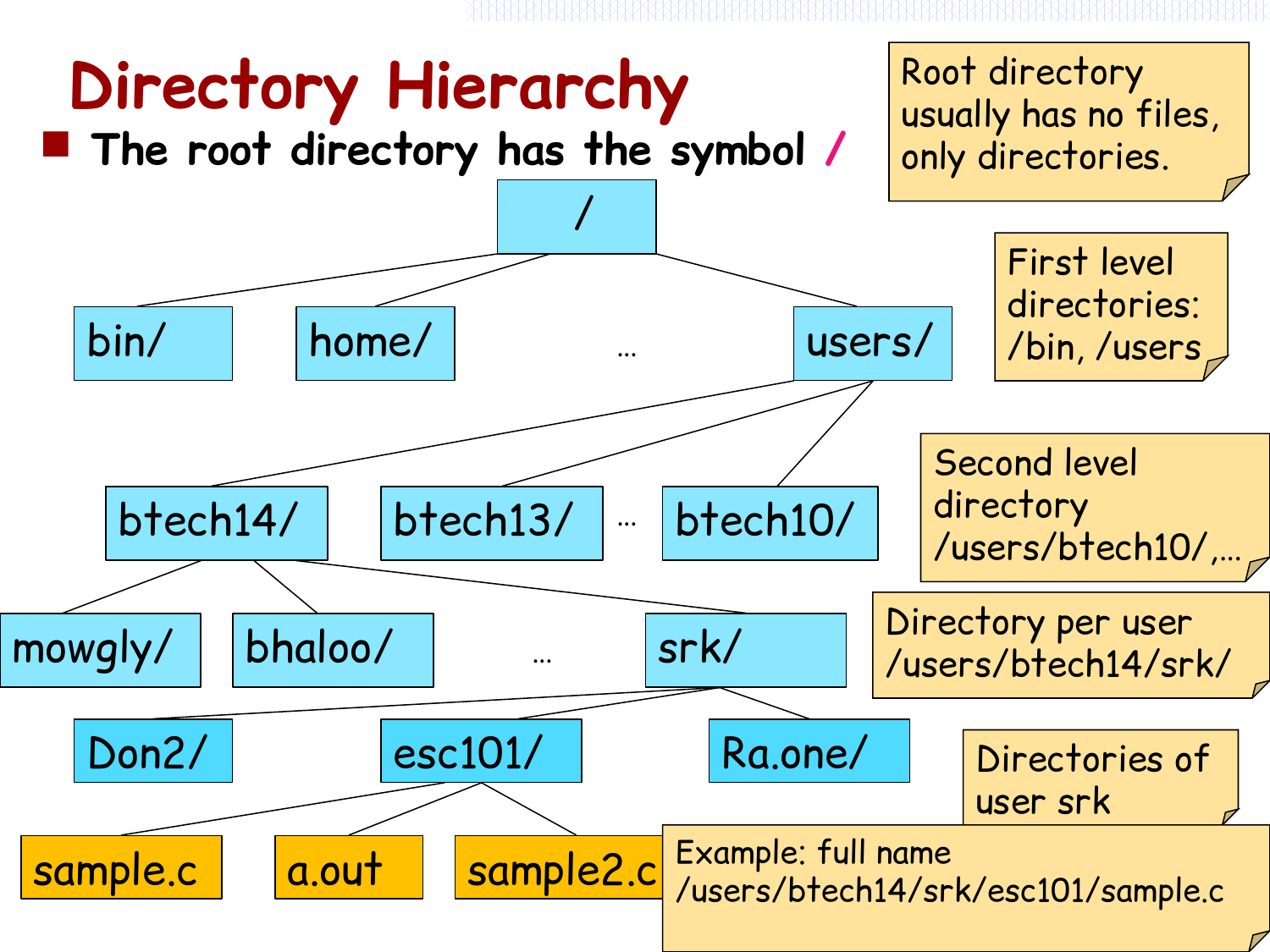

Directory Hierarchy
Root directory usually has no files, only directories.
The root directory has the symbol /
     /
First level directories:
/bin, /users

bin/
home/
users/
…
…

btech14/
btech13/
…
btech10/
Second level directory /users/btech10/,…

mowgly/
bhaloo/
srk/
…
Directory per user /users/btech14/srk/

Don2/
esc101/
Ra.one/
Directories of user srk

sample.c
a.out
sample2.c
Example: full name  /users/btech14/srk/esc101/sample.c